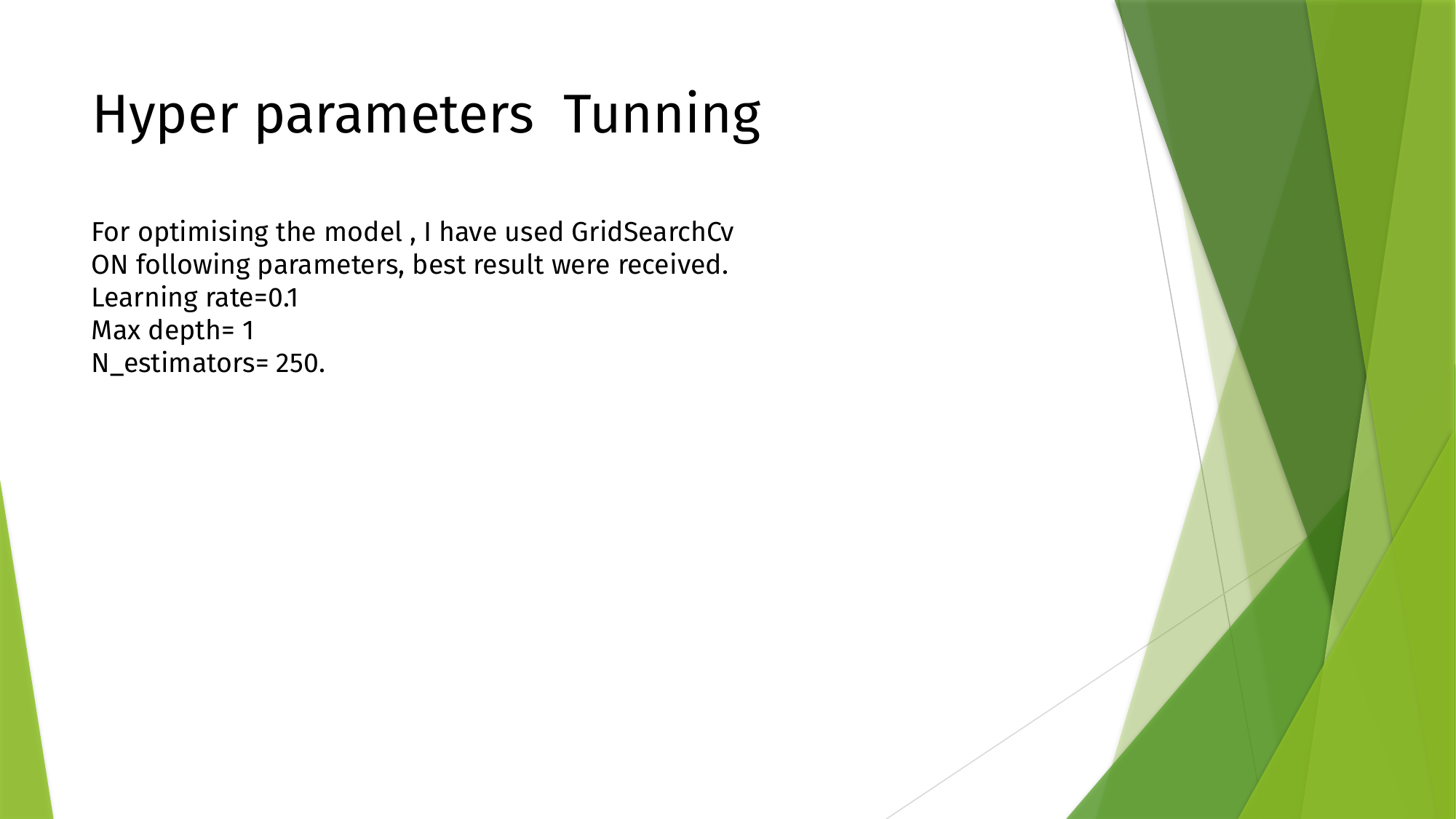

# Hyper parameters  Tunning
For optimising the model , I have used GridSearchCv
ON following parameters, best result were received.
Learning rate=0.1
Max depth= 1
N_estimators= 250.